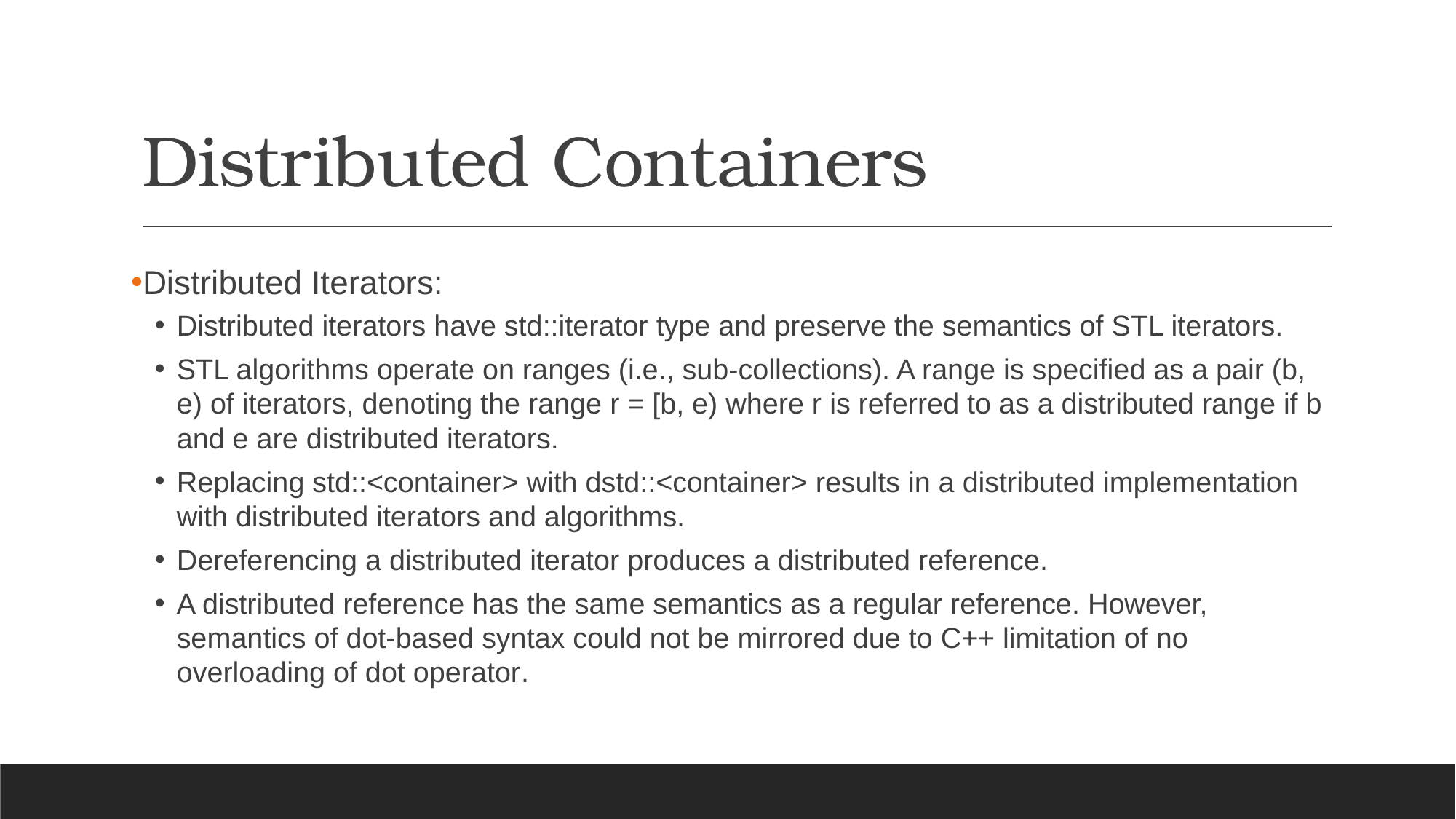

# Distributed Containers
Distributed Iterators:
Distributed iterators have std::iterator type and preserve the semantics of STL iterators.
STL algorithms operate on ranges (i.e., sub-collections). A range is specified as a pair (b, e) of iterators, denoting the range r = [b, e) where r is referred to as a distributed range if b and e are distributed iterators.
Replacing std::<container> with dstd::<container> results in a distributed implementation with distributed iterators and algorithms.
Dereferencing a distributed iterator produces a distributed reference.
A distributed reference has the same semantics as a regular reference. However, semantics of dot-based syntax could not be mirrored due to C++ limitation of no overloading of dot operator.